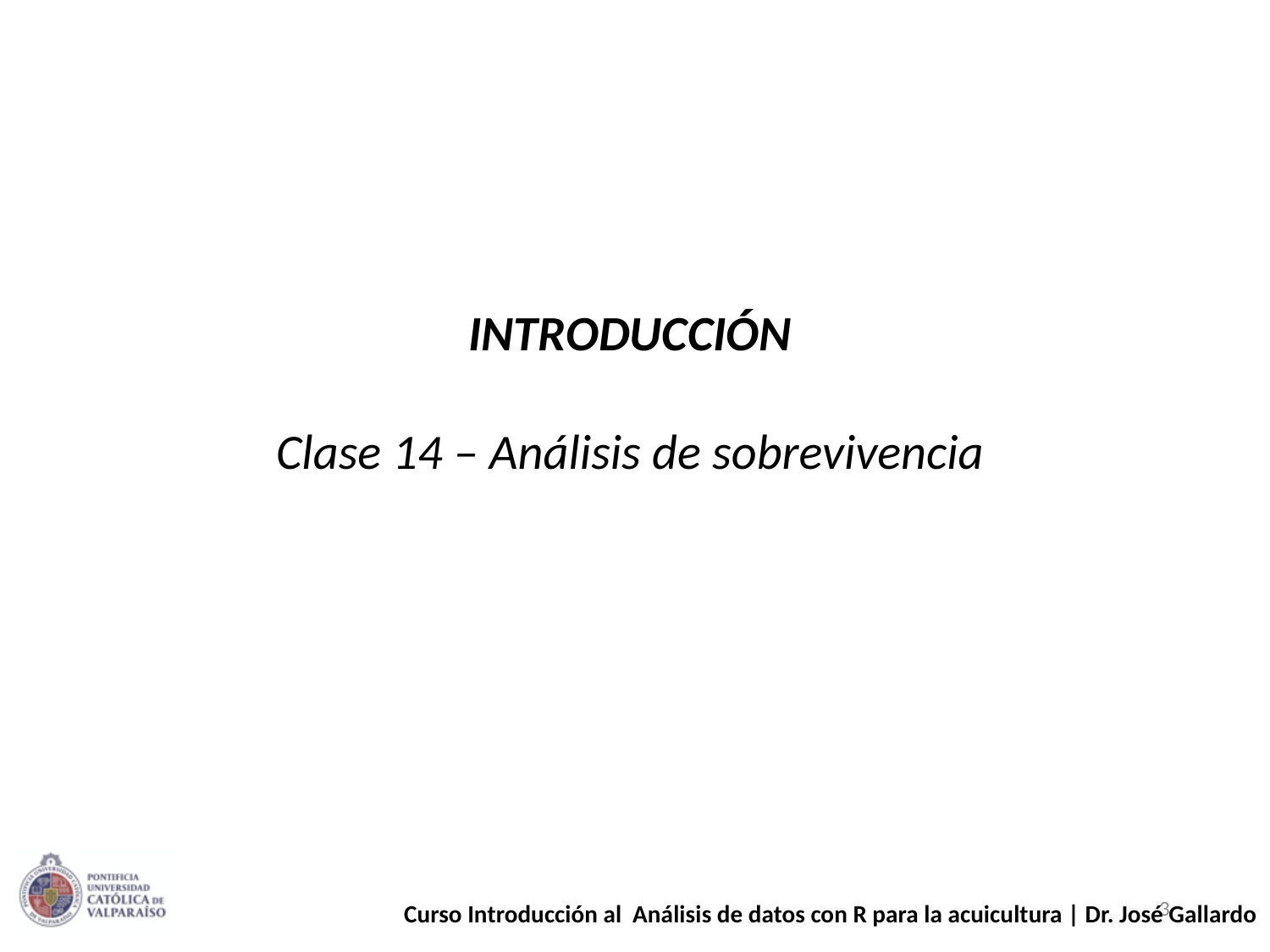

INTRODUCCIÓN

Clase 14 – Análisis de sobrevivencia